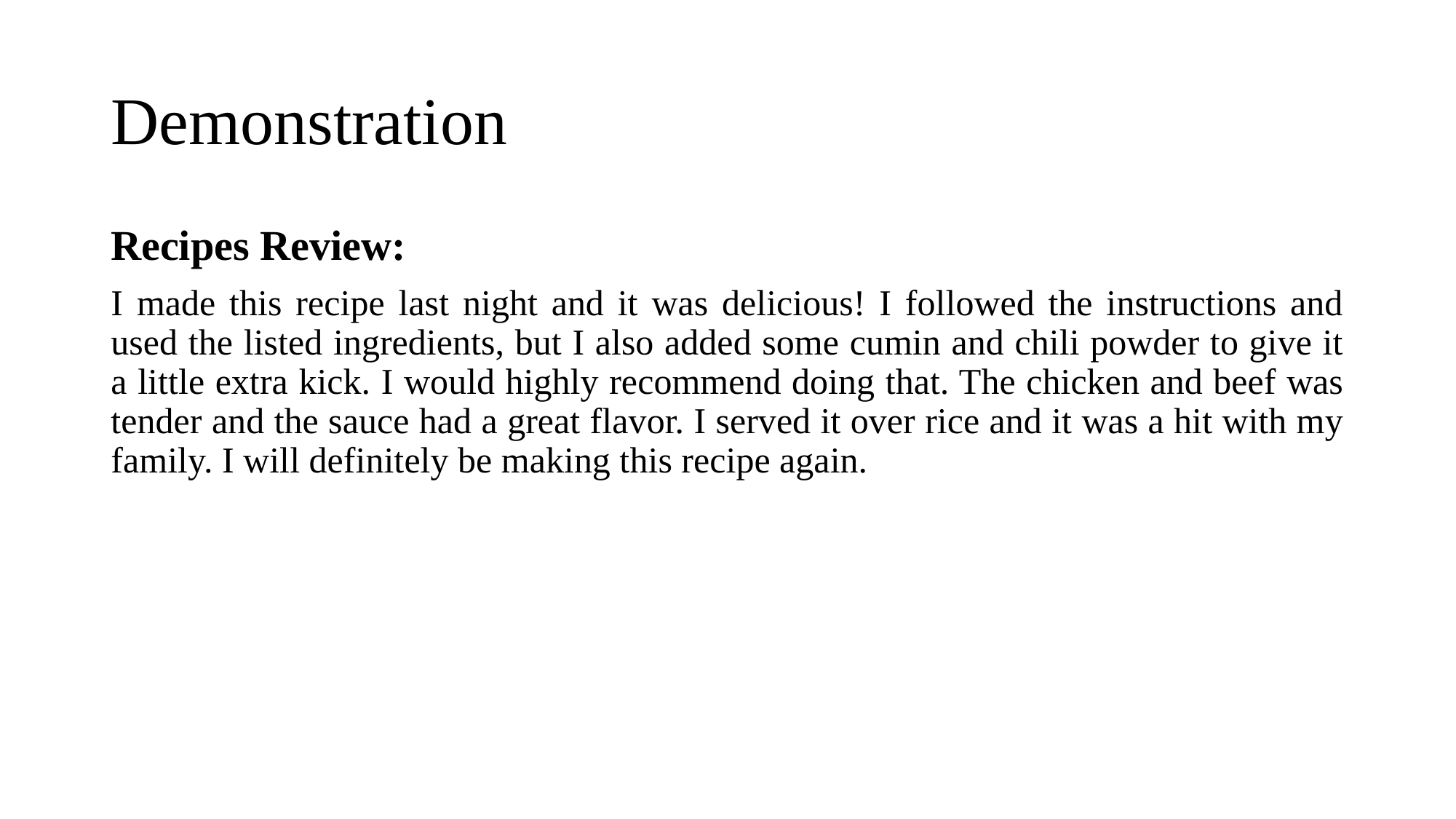

# Demonstration
Recipes Review:
I made this recipe last night and it was delicious! I followed the instructions and used the listed ingredients, but I also added some cumin and chili powder to give it a little extra kick. I would highly recommend doing that. The chicken and beef was tender and the sauce had a great flavor. I served it over rice and it was a hit with my family. I will definitely be making this recipe again.